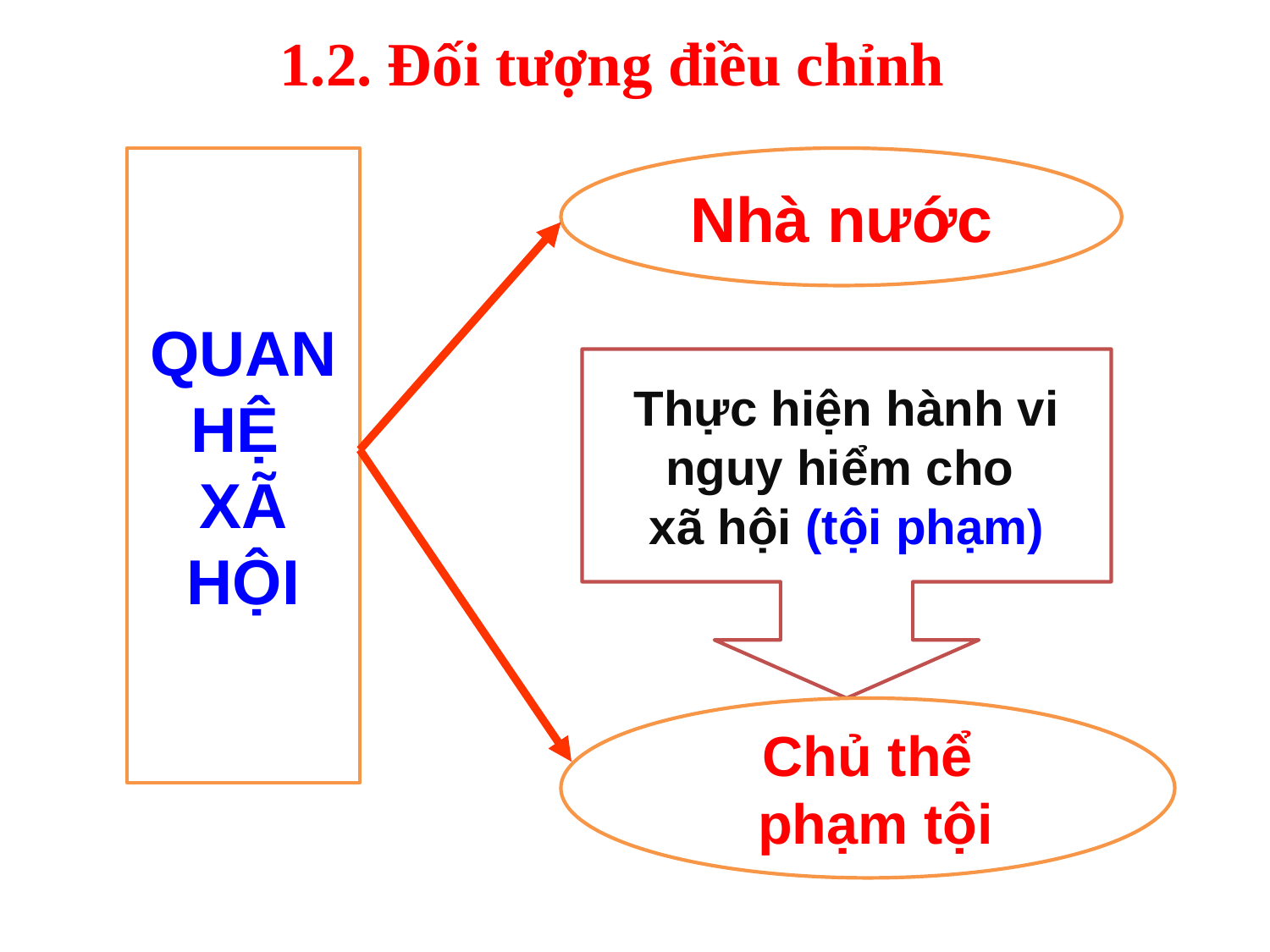

1.2. Đối tượng điều chỉnh

QUAN
HỆ
XÃ
HỘI
Nhà nước

Thực hiện hành vi
nguy hiểm cho
xã hội (tội phạm)

Chủ thể
 phạm tội